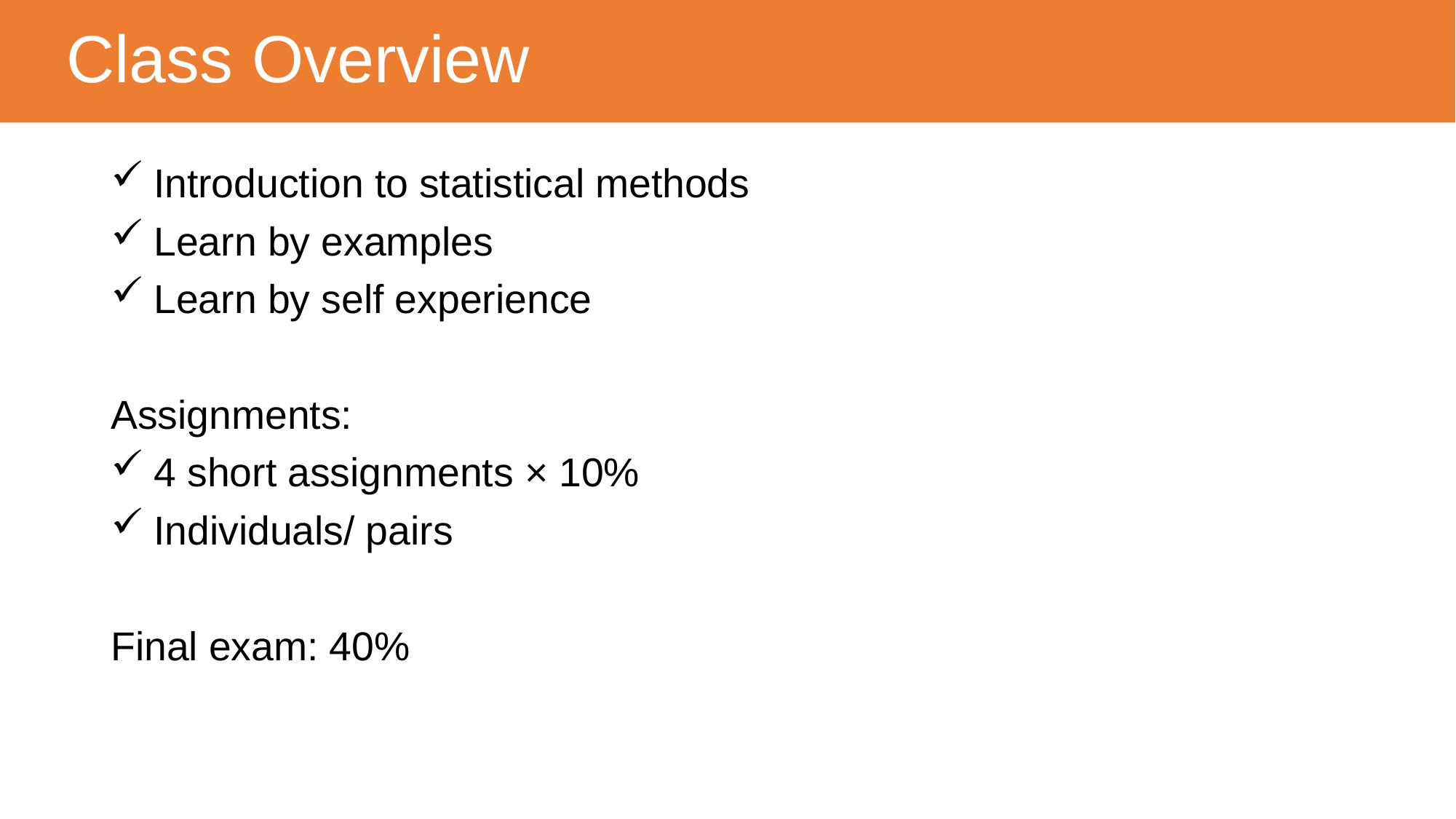

# Class Overview
 Introduction to statistical methods
 Learn by examples
 Learn by self experience

Assignments:
 4 short assignments × 10%
 Individuals/ pairs

Final exam: 40%